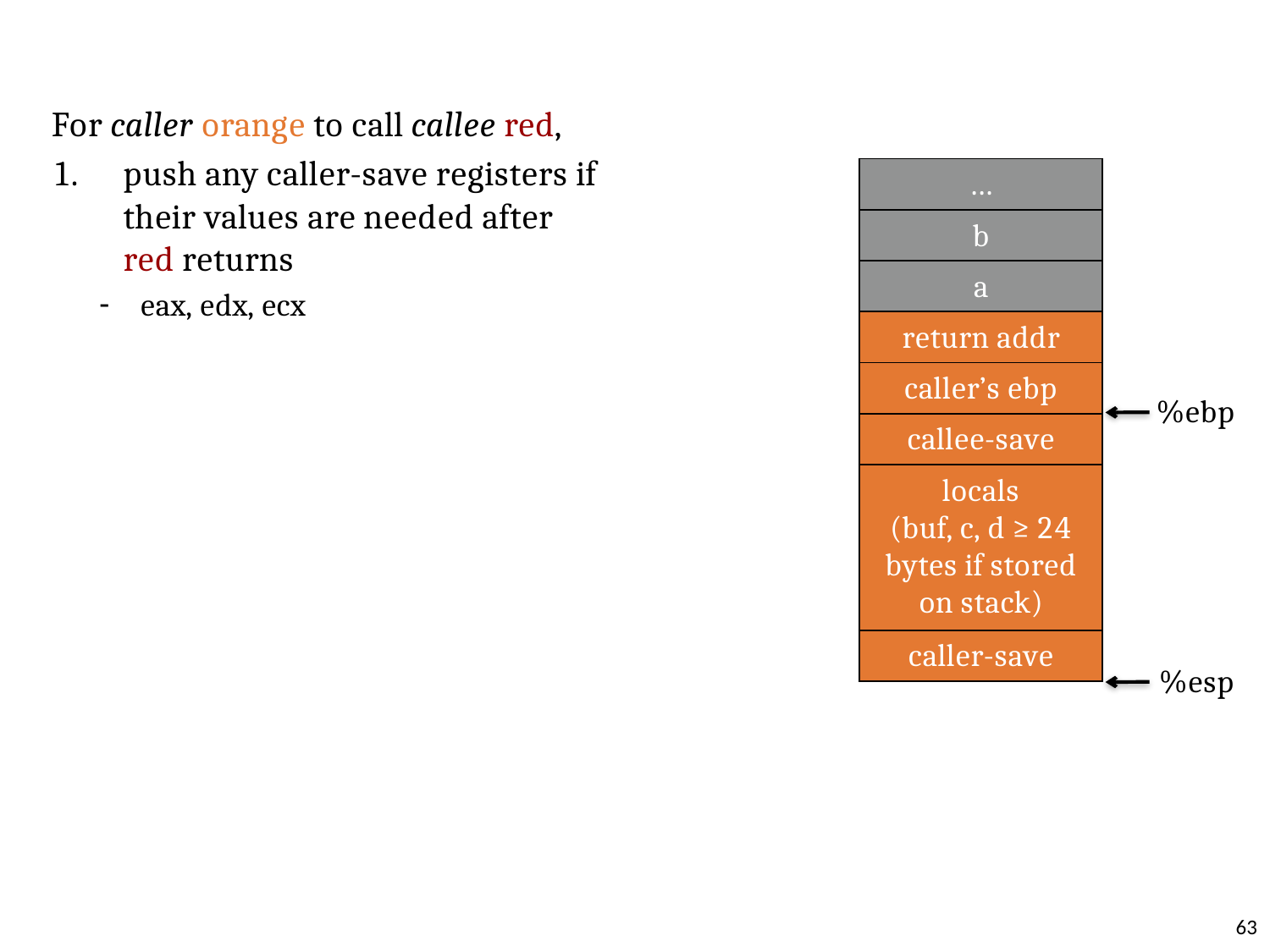

For caller orange to call callee red,
push any caller-save registers if their values are needed after red returns
eax, edx, ecx
| … |
| --- |
| b |
| a |
| return addr |
| caller’s ebp |
| callee-save |
| locals (buf, c, d ≥ 24 bytes if stored on stack) |
| caller-save |
%ebp
%esp
63